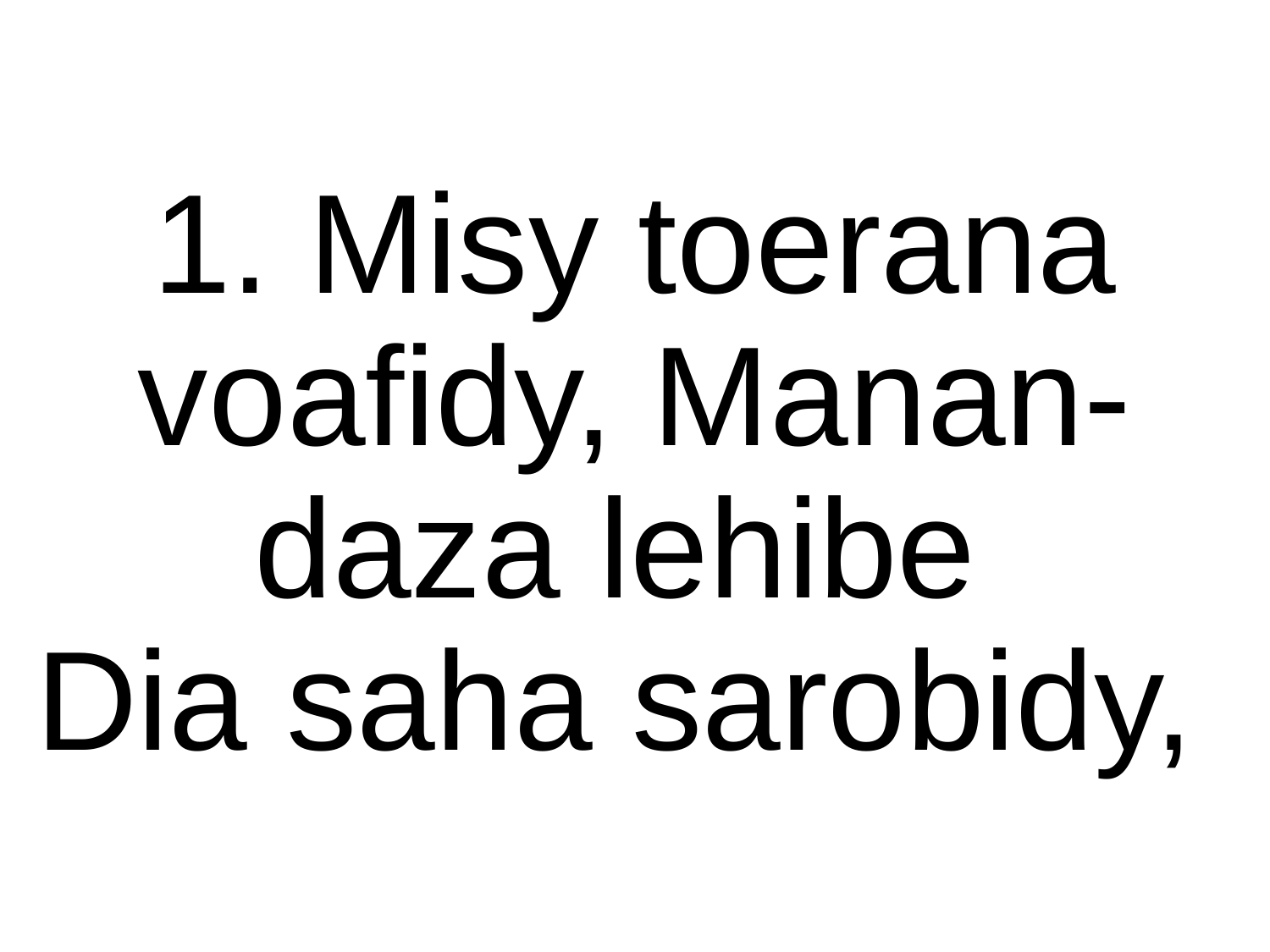

1. Misy toerana voafidy, Manan-daza lehibe
Dia saha sarobidy,